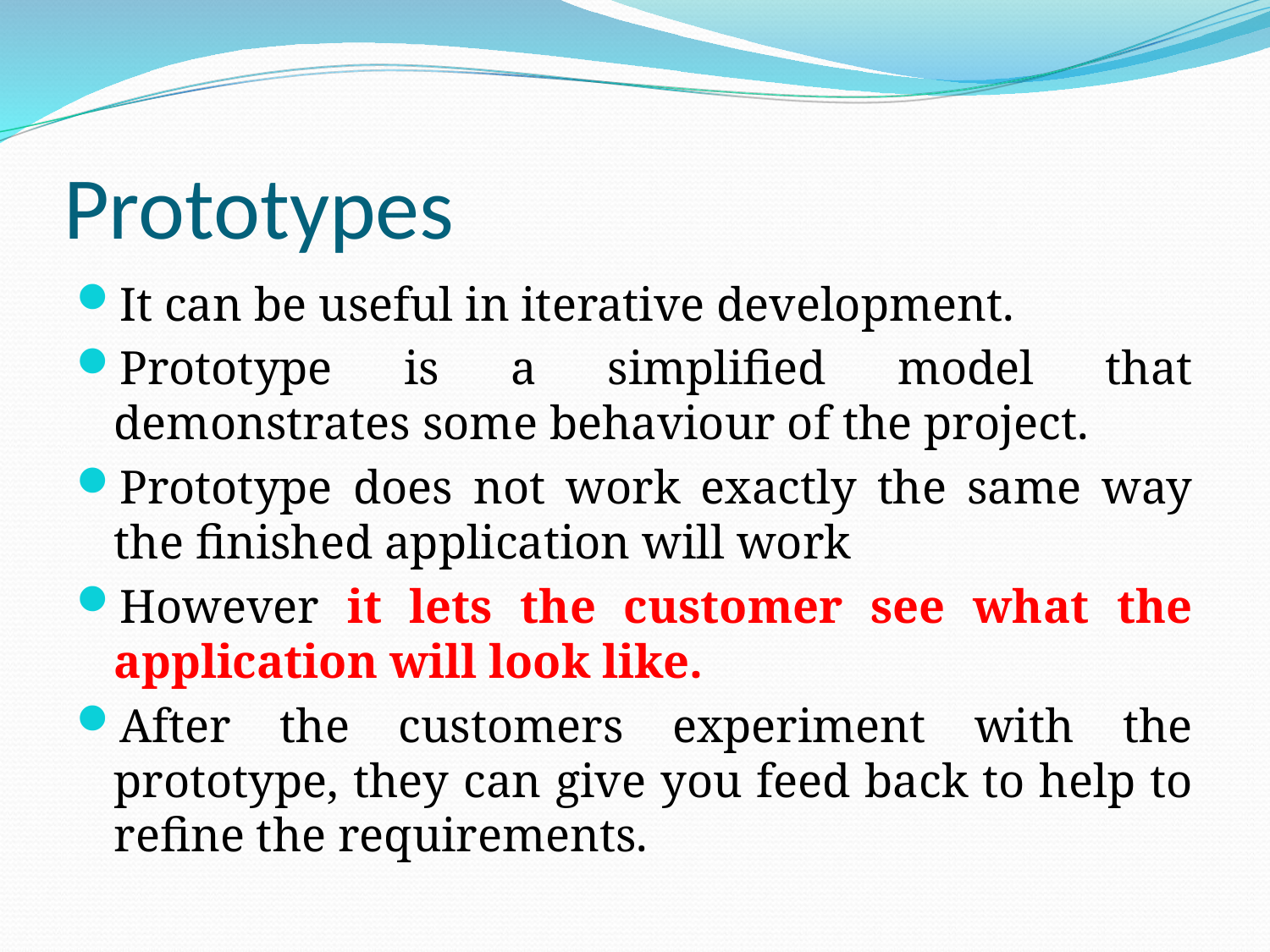

# Prototypes
It can be useful in iterative development.
Prototype is a simplified model that demonstrates some behaviour of the project.
Prototype does not work exactly the same way the finished application will work
However it lets the customer see what the application will look like.
After the customers experiment with the prototype, they can give you feed back to help to refine the requirements.